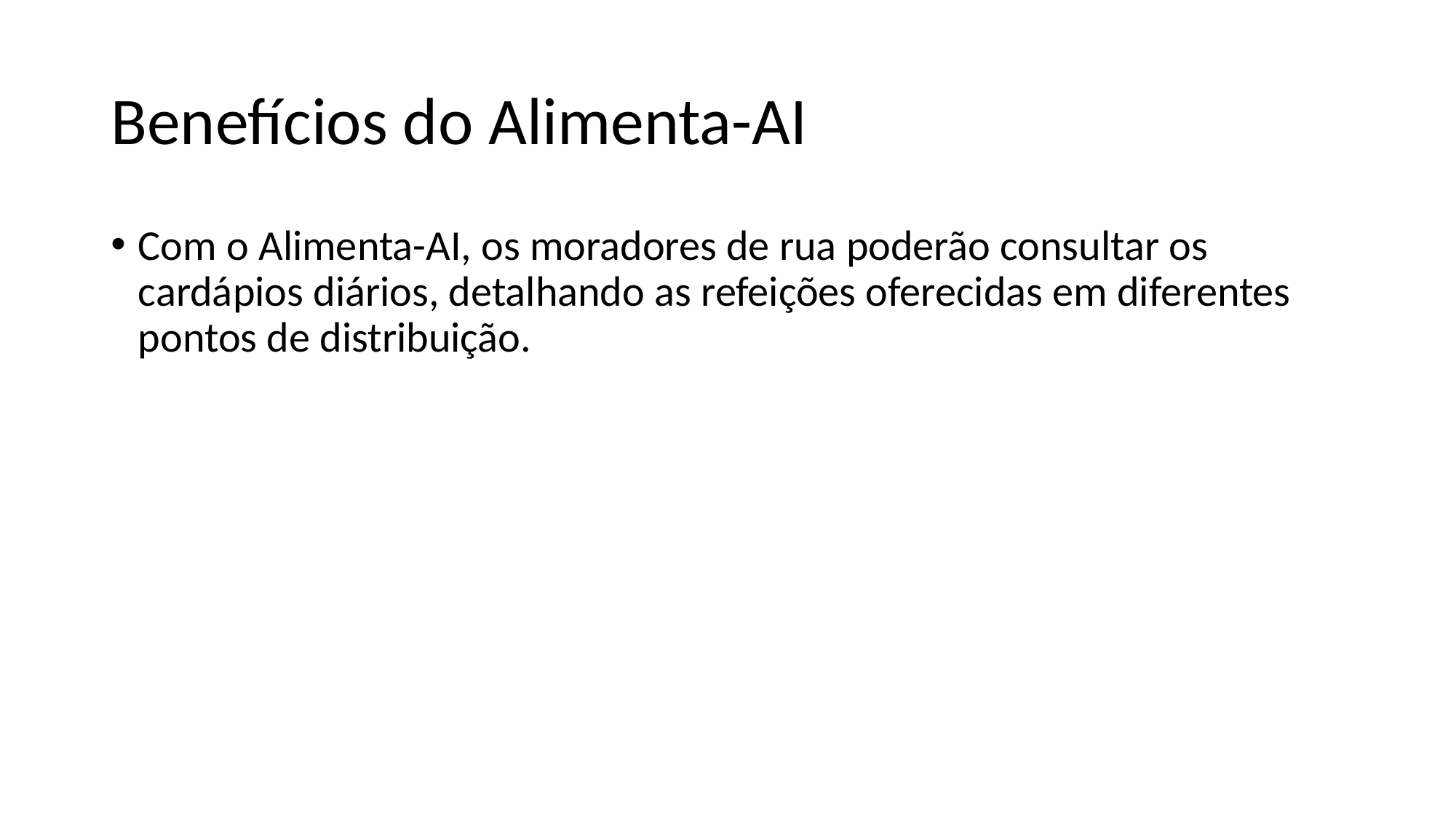

# Benefícios do Alimenta-AI
Com o Alimenta-AI, os moradores de rua poderão consultar os cardápios diários, detalhando as refeições oferecidas em diferentes pontos de distribuição.